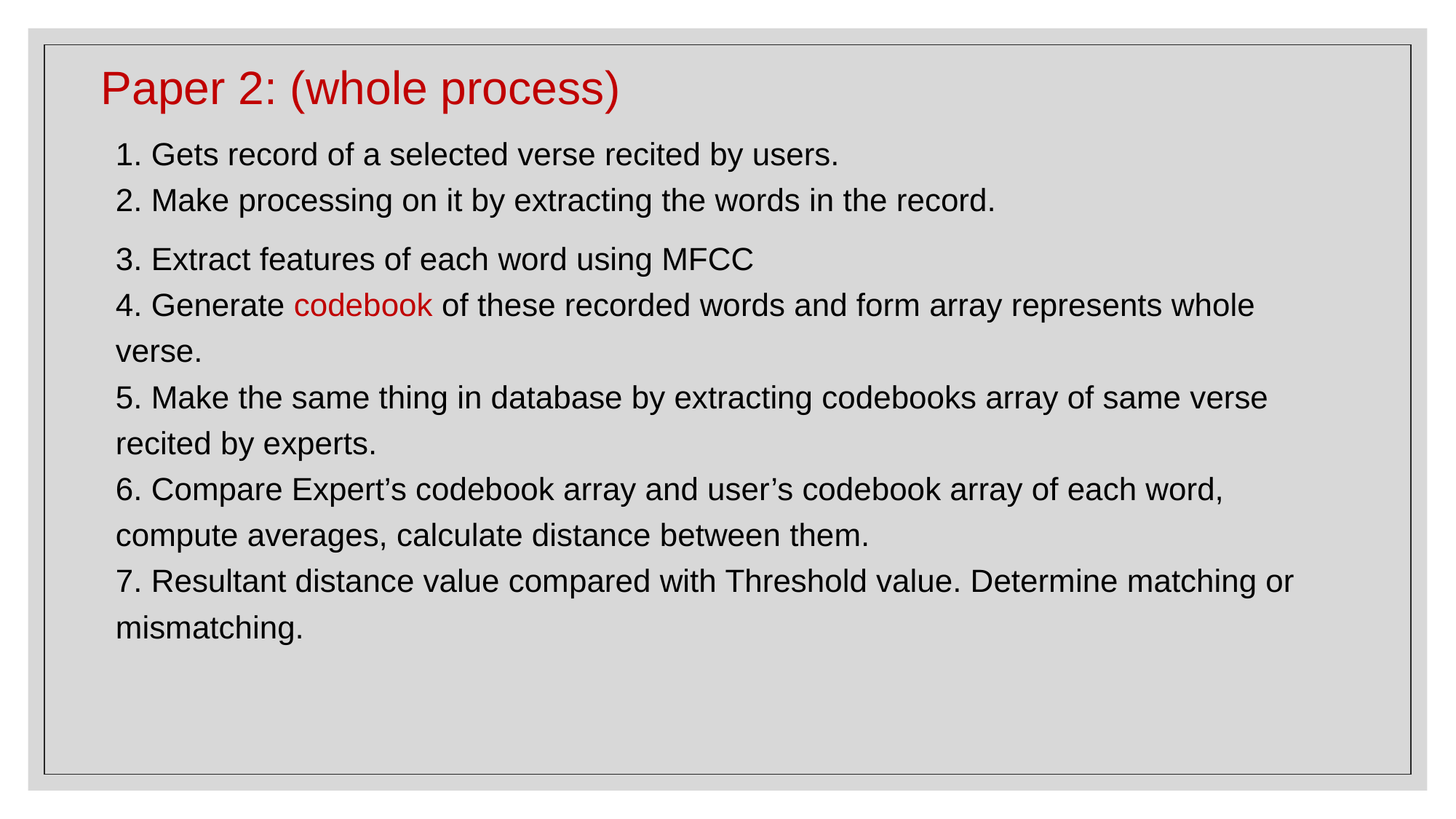

# Paper 2: (whole process)
1. Gets record of a selected verse recited by users.
2. Make processing on it by extracting the words in the record.
3. Extract features of each word using MFCC
4. Generate codebook of these recorded words and form array represents whole verse.
5. Make the same thing in database by extracting codebooks array of same verse recited by experts.
6. Compare Expert’s codebook array and user’s codebook array of each word, compute averages, calculate distance between them.
7. Resultant distance value compared with Threshold value. Determine matching or mismatching.